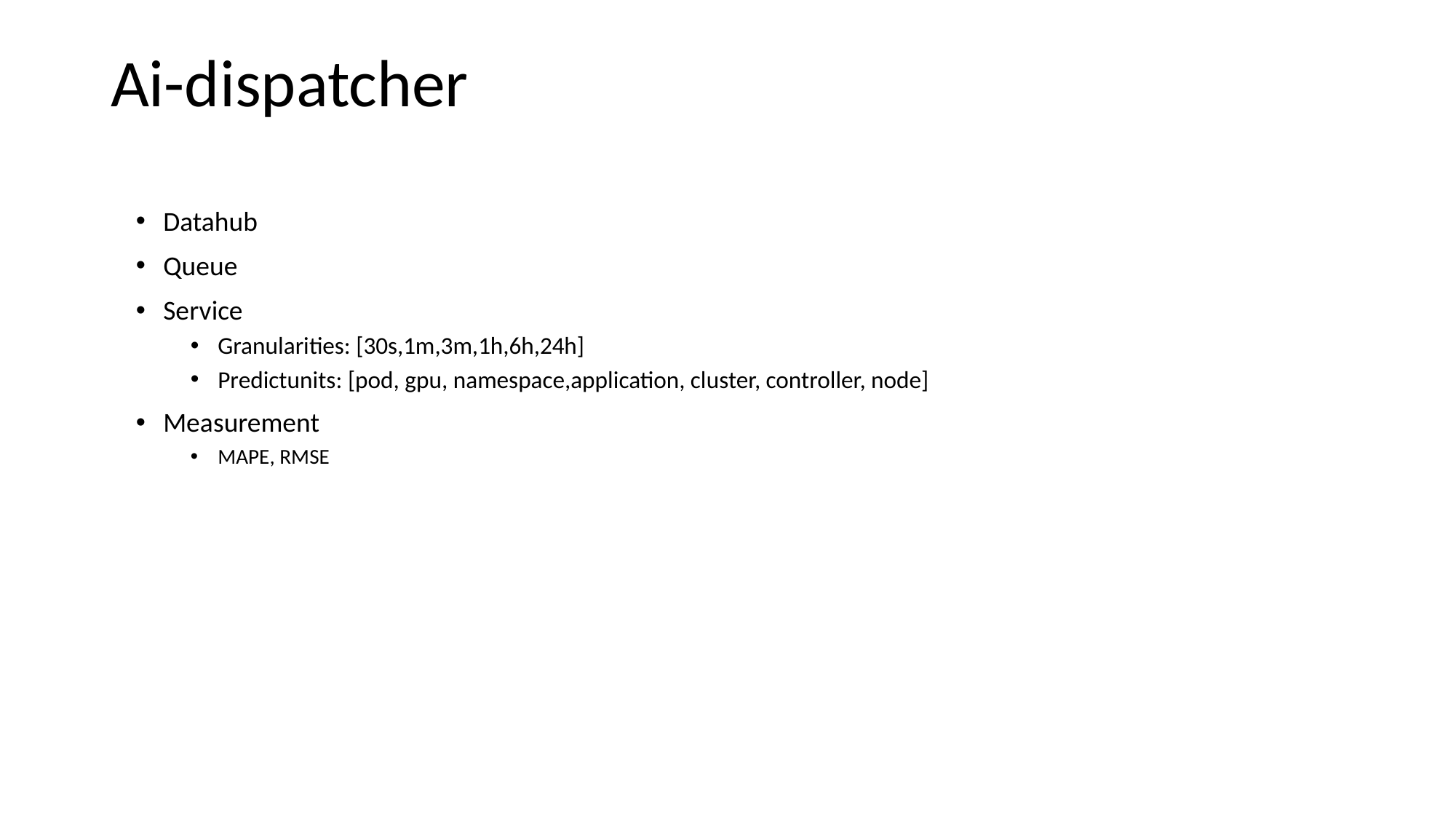

Ai-dispatcher
Datahub
Queue
Service
Granularities: [30s,1m,3m,1h,6h,24h]
Predictunits: [pod, gpu, namespace,application, cluster, controller, node]
Measurement
MAPE, RMSE